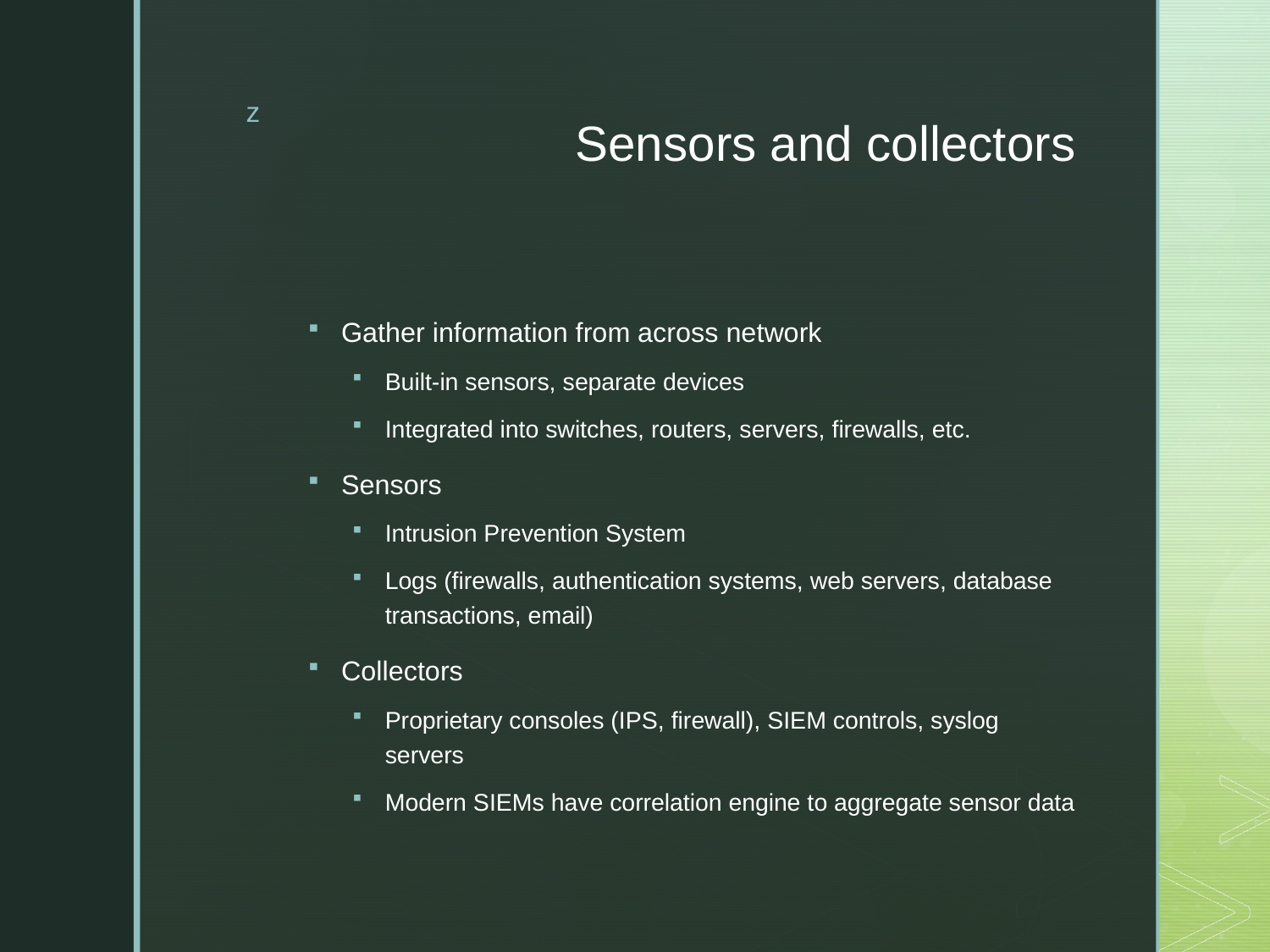

# Sensors and collectors
Gather information from across network
Built-in sensors, separate devices
Integrated into switches, routers, servers, firewalls, etc.
Sensors
Intrusion Prevention System
Logs (firewalls, authentication systems, web servers, database transactions, email)
Collectors
Proprietary consoles (IPS, firewall), SIEM controls, syslog servers
Modern SIEMs have correlation engine to aggregate sensor data